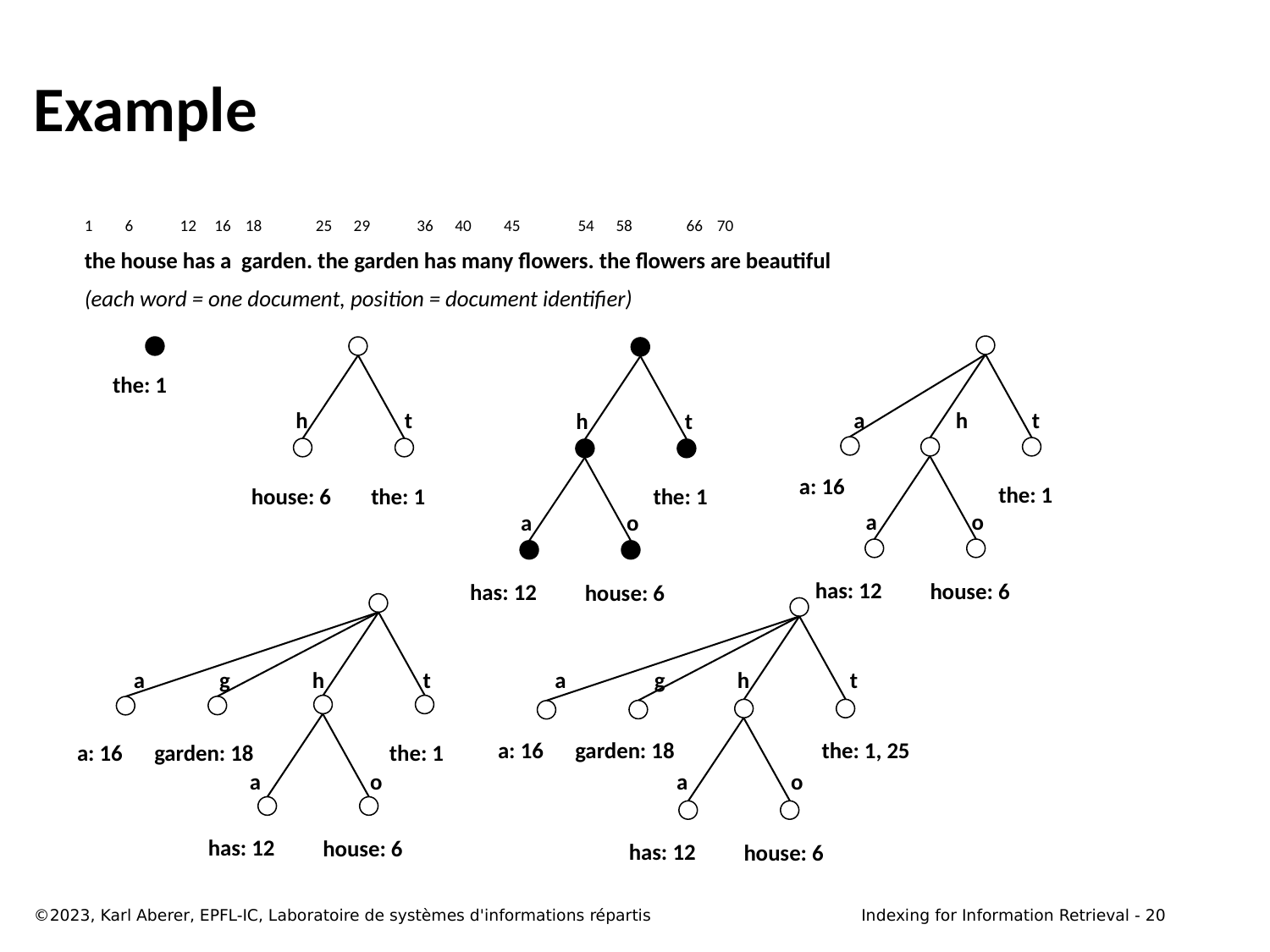

# Example
1         6             12     16    18               25      29             36      40         45                54      58               66    70
the house has a  garden. the garden has many flowers. the flowers are beautiful
(each word = one document, position = document identifier)

a
h
t

a: 16
the: 1
a
o

has: 12
house: 6

h
t

house: 6
the: 1

h
t

the: 1
a
o

has: 12
house: 6
the: 1

a
g
h
t

a: 16
garden: 18
a
o

has: 12
house: 6
the: 1

a
g
h
t

a: 16
garden: 18
the: 1, 25
a
o

has: 12
house: 6
©2023, Karl Aberer, EPFL-IC, Laboratoire de systèmes d'informations répartis